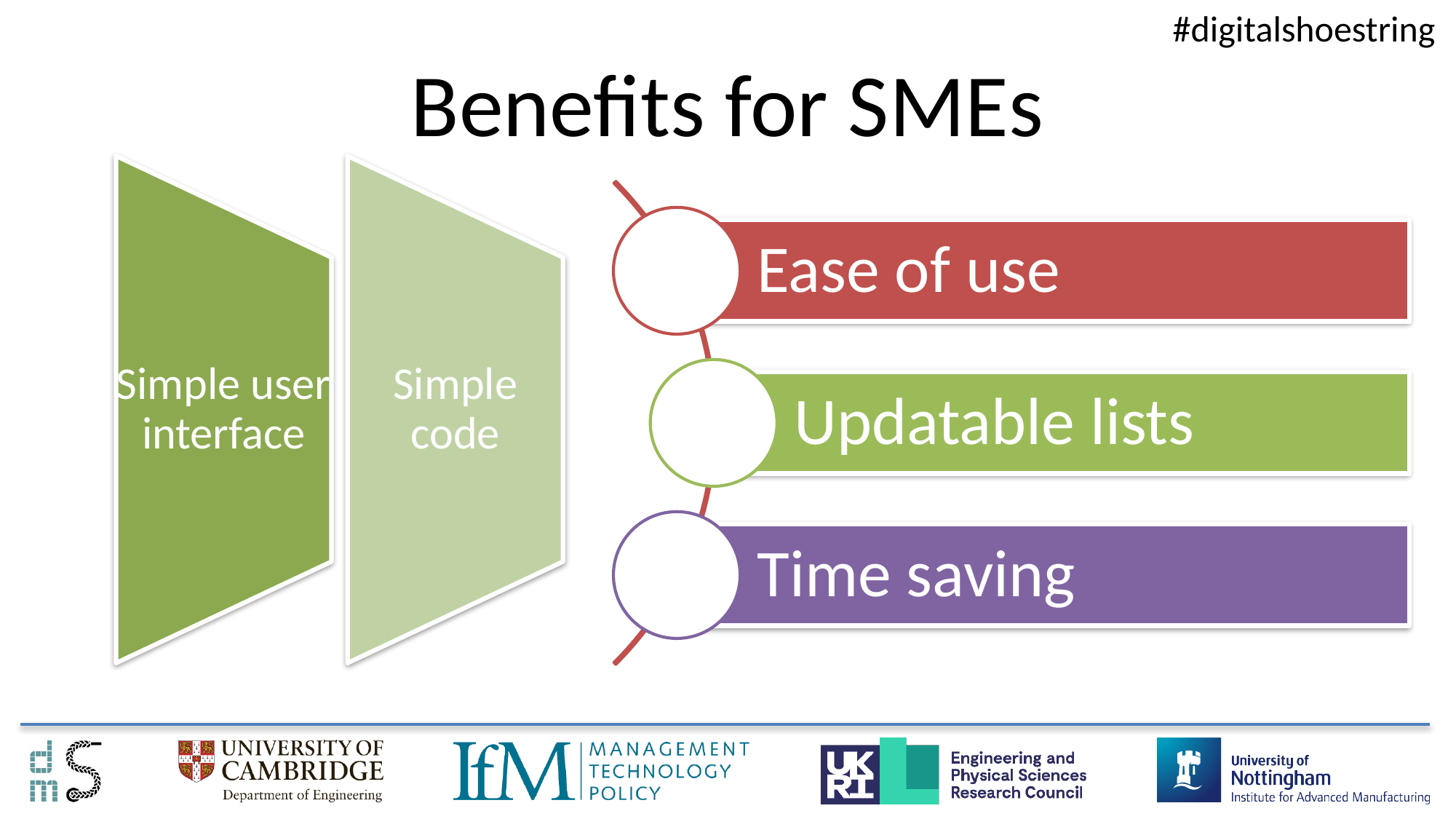

# Benefits for SMEs
Simple user interface
Simple code
Ease of use
Updatable lists
Time saving